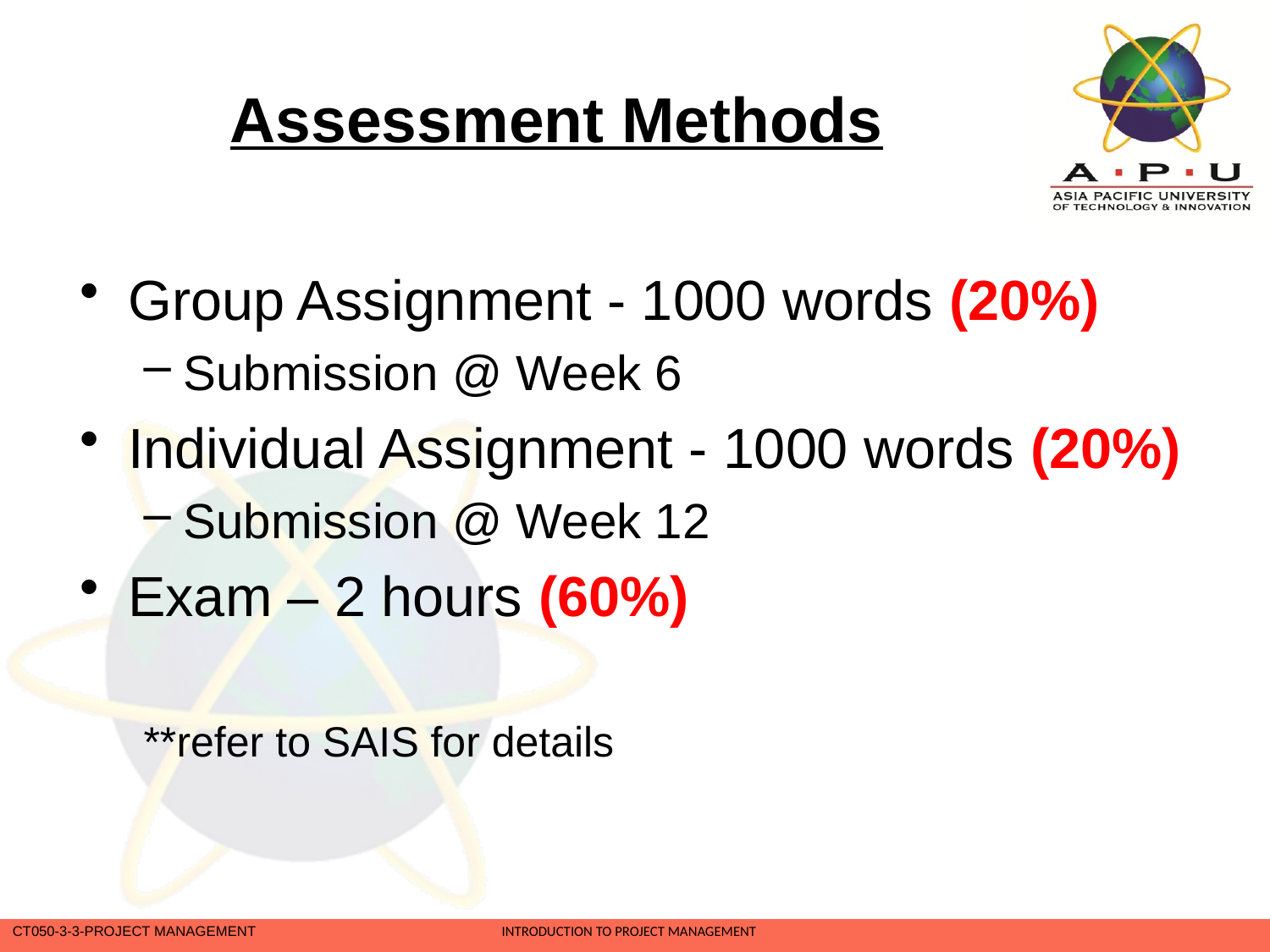

# Assessment Methods
Group Assignment - 1000 words (20%)
Submission @ Week 6
Individual Assignment - 1000 words (20%)
Submission @ Week 12
Exam – 2 hours (60%)

**refer to SAIS for details